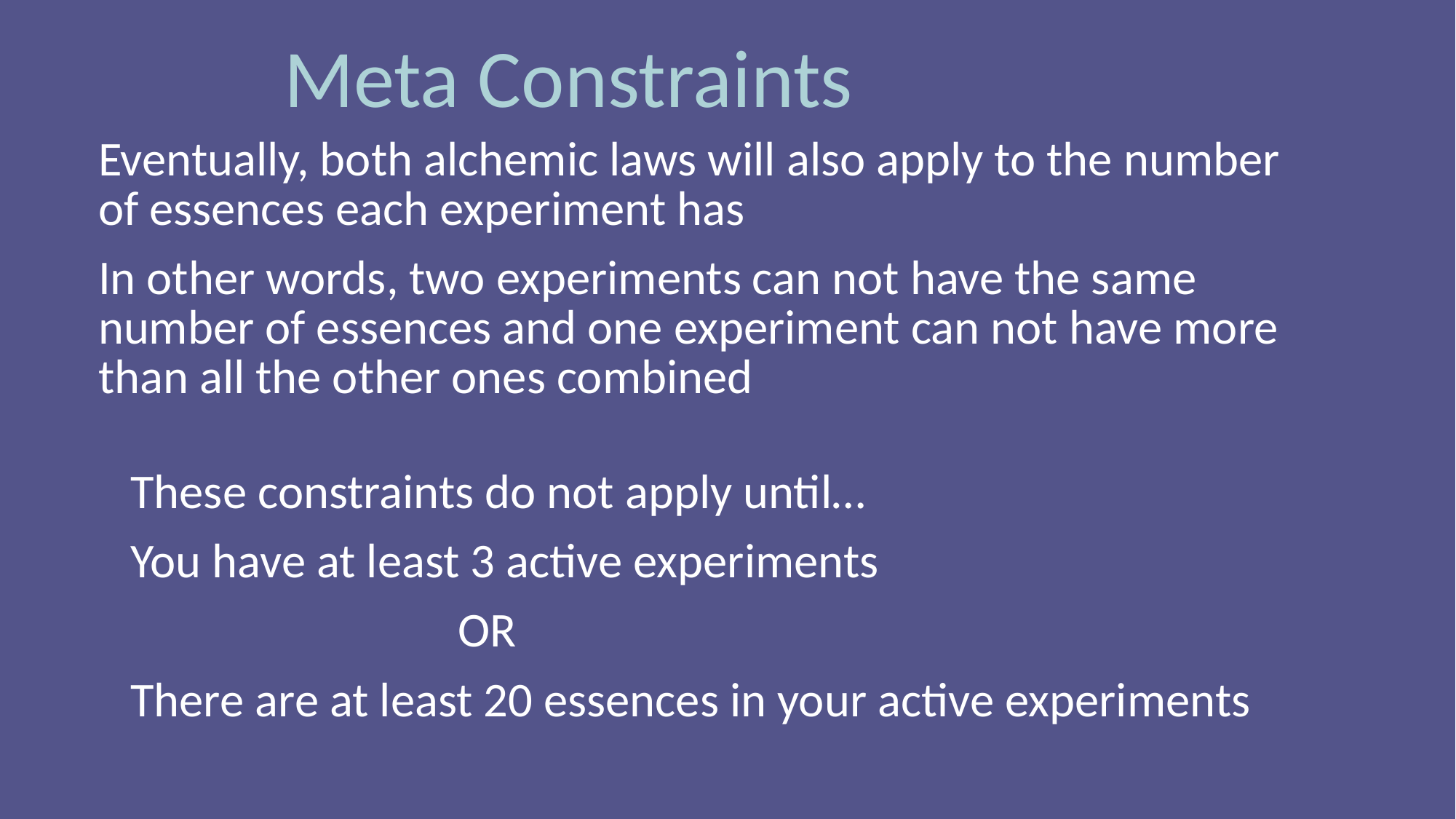

Meta Constraints
Eventually, both alchemic laws will also apply to the number of essences each experiment has
In other words, two experiments can not have the same number of essences and one experiment can not have more than all the other ones combined

These constraints do not apply until…
You have at least 3 active experiments
			OR
There are at least 20 essences in your active experiments